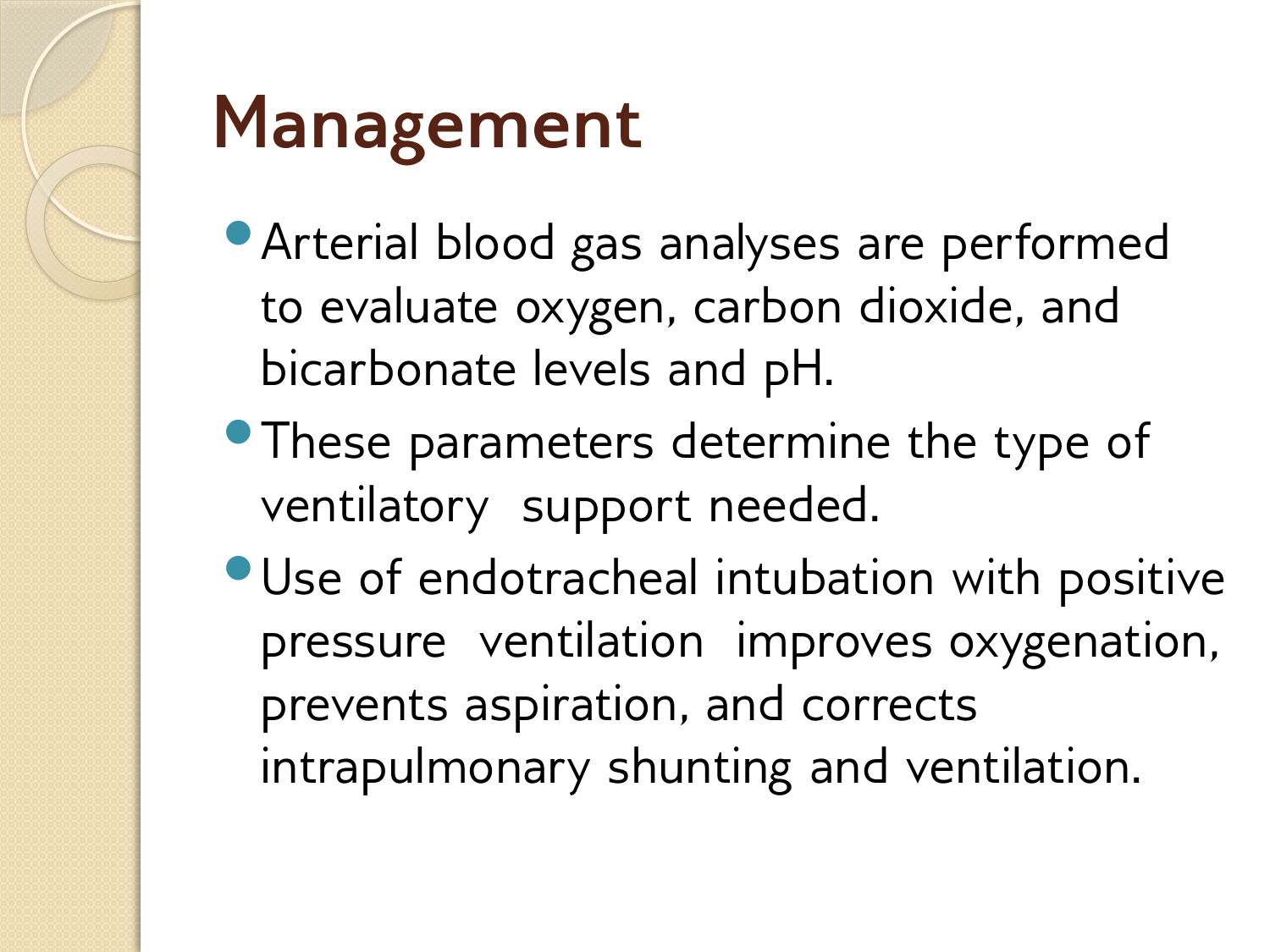

# Management
Arterial blood gas analyses are performed to evaluate oxygen, carbon dioxide, and bicarbonate levels and pH.
These parameters determine the type of ventilatory  support needed.
Use of endotracheal intubation with positive pressure  ventilation  improves oxygenation, prevents aspiration, and corrects intrapulmonary shunting and ventilation.